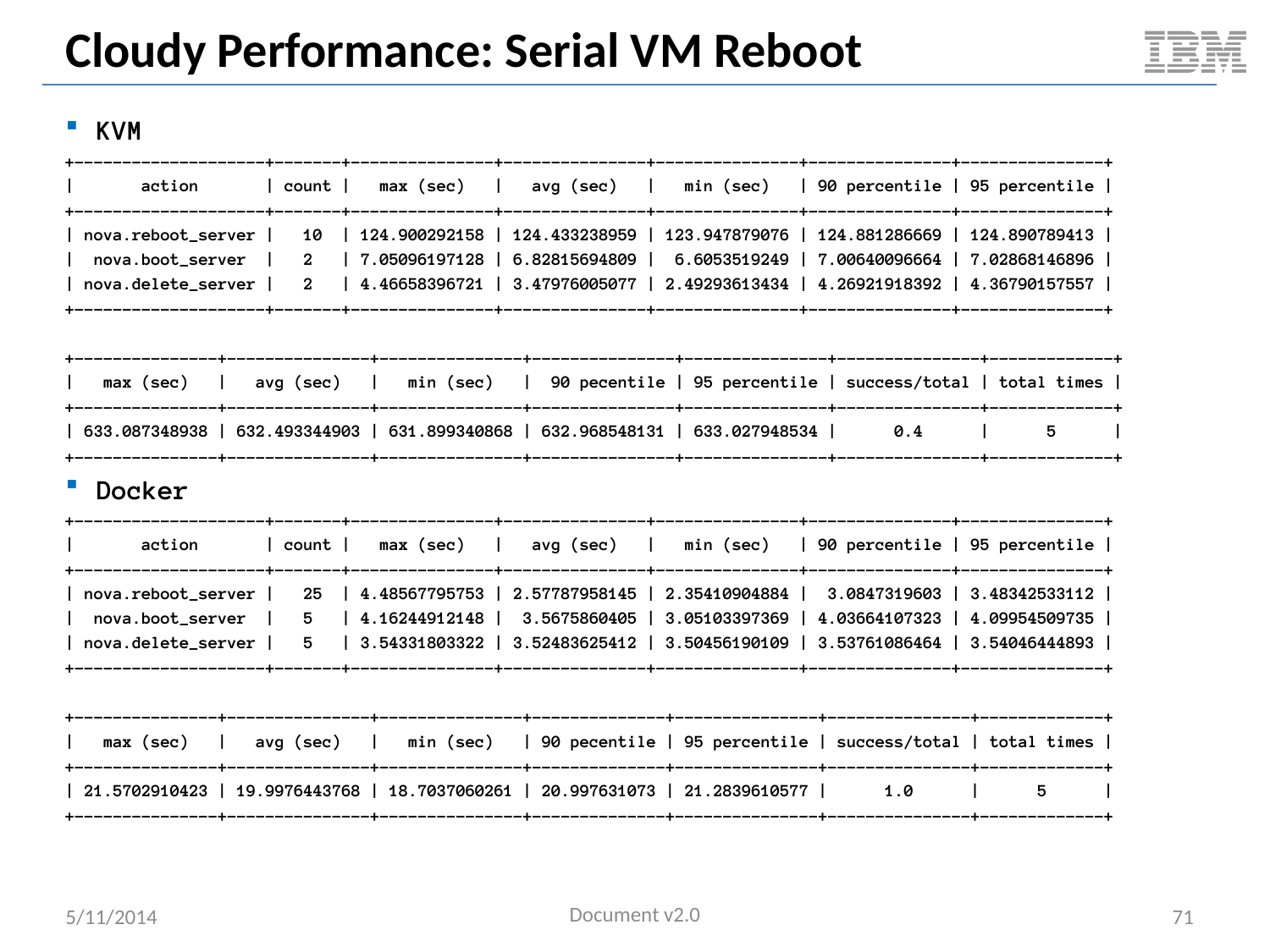

# Cloudy Performance: Serial VM Reboot
KVM
+--------------------+-------+---------------+---------------+---------------+---------------+---------------+
|       action       | count |   max (sec)   |   avg (sec)   |   min (sec)   | 90 percentile | 95 percentile |
+--------------------+-------+---------------+---------------+---------------+---------------+---------------+
| nova.reboot_server |   10  | 124.900292158 | 124.433238959 | 123.947879076 | 124.881286669 | 124.890789413 |
|  nova.boot_server  |   2   | 7.05096197128 | 6.82815694809 |  6.6053519249 | 7.00640096664 | 7.02868146896 |
| nova.delete_server |   2   | 4.46658396721 | 3.47976005077 | 2.49293613434 | 4.26921918392 | 4.36790157557 |
+--------------------+-------+---------------+---------------+---------------+---------------+---------------+

+---------------+---------------+---------------+---------------+---------------+---------------+-------------+
|   max (sec)   |   avg (sec)   |   min (sec)   |  90 pecentile | 95 percentile | success/total | total times |
+---------------+---------------+---------------+---------------+---------------+---------------+-------------+
| 633.087348938 | 632.493344903 | 631.899340868 | 632.968548131 | 633.027948534 |      0.4      |      5      |
+---------------+---------------+---------------+---------------+---------------+---------------+-------------+
Docker
+--------------------+-------+---------------+---------------+---------------+---------------+---------------+
|       action       | count |   max (sec)   |   avg (sec)   |   min (sec)   | 90 percentile | 95 percentile |
+--------------------+-------+---------------+---------------+---------------+---------------+---------------+
| nova.reboot_server |   25  | 4.48567795753 | 2.57787958145 | 2.35410904884 |  3.0847319603 | 3.48342533112 |
|  nova.boot_server  |   5   | 4.16244912148 |  3.5675860405 | 3.05103397369 | 4.03664107323 | 4.09954509735 |
| nova.delete_server |   5   | 3.54331803322 | 3.52483625412 | 3.50456190109 | 3.53761086464 | 3.54046444893 |
+--------------------+-------+---------------+---------------+---------------+---------------+---------------+

+---------------+---------------+---------------+--------------+---------------+---------------+-------------+
|   max (sec)   |   avg (sec)   |   min (sec)   | 90 pecentile | 95 percentile | success/total | total times |
+---------------+---------------+---------------+--------------+---------------+---------------+-------------+
| 21.5702910423 | 19.9976443768 | 18.7037060261 | 20.997631073 | 21.2839610577 |      1.0      |      5      |
+---------------+---------------+---------------+--------------+---------------+---------------+-------------+

Document v2.0
5/11/2014
71